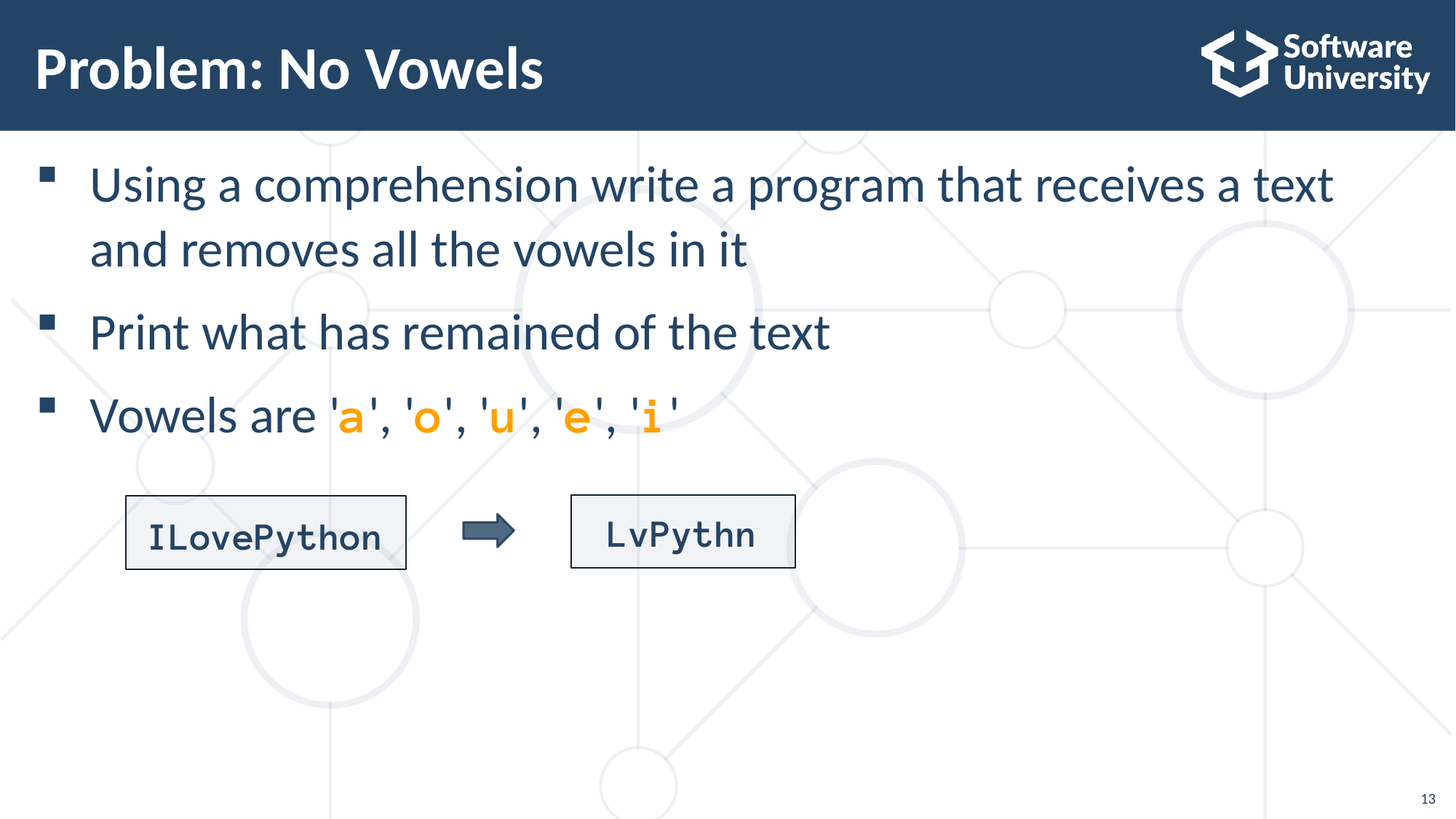

# Problem: No Vowels
Using a comprehension write a program that receives a text
and removes all the vowels in it
Print what has remained of the text
Vowels are 'a', 'o', 'u', 'e', 'i'
LvPythn
ILovePython

13